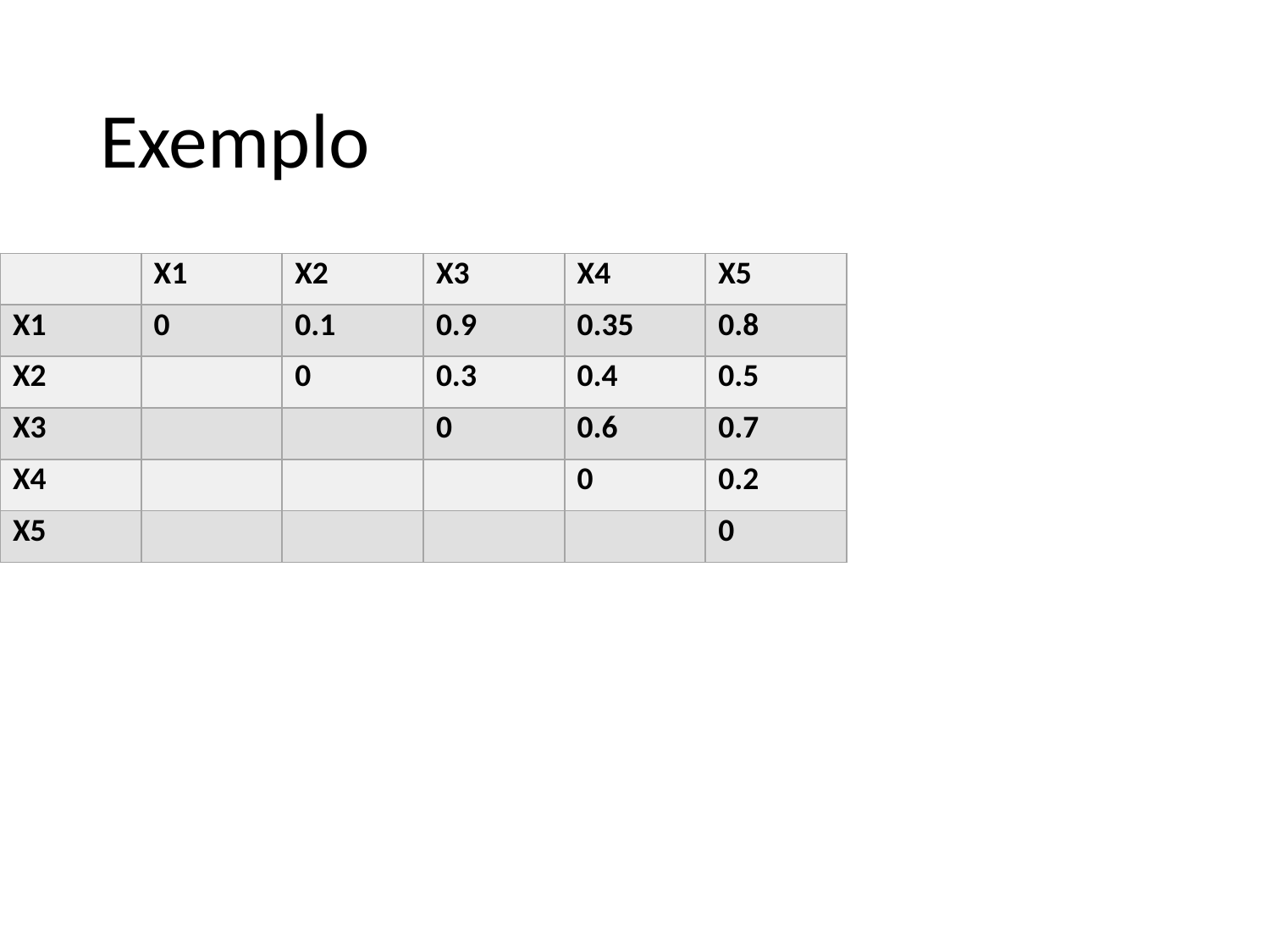

# Exemplo
|  | X1 | X2 | X3 | X4 | X5 |
| --- | --- | --- | --- | --- | --- |
| X1 | 0 | 0.1 | 0.9 | 0.35 | 0.8 |
| X2 |  | 0 | 0.3 | 0.4 | 0.5 |
| X3 |  |  | 0 | 0.6 | 0.7 |
| X4 |  |  |  | 0 | 0.2 |
| X5 |  |  |  |  | 0 |